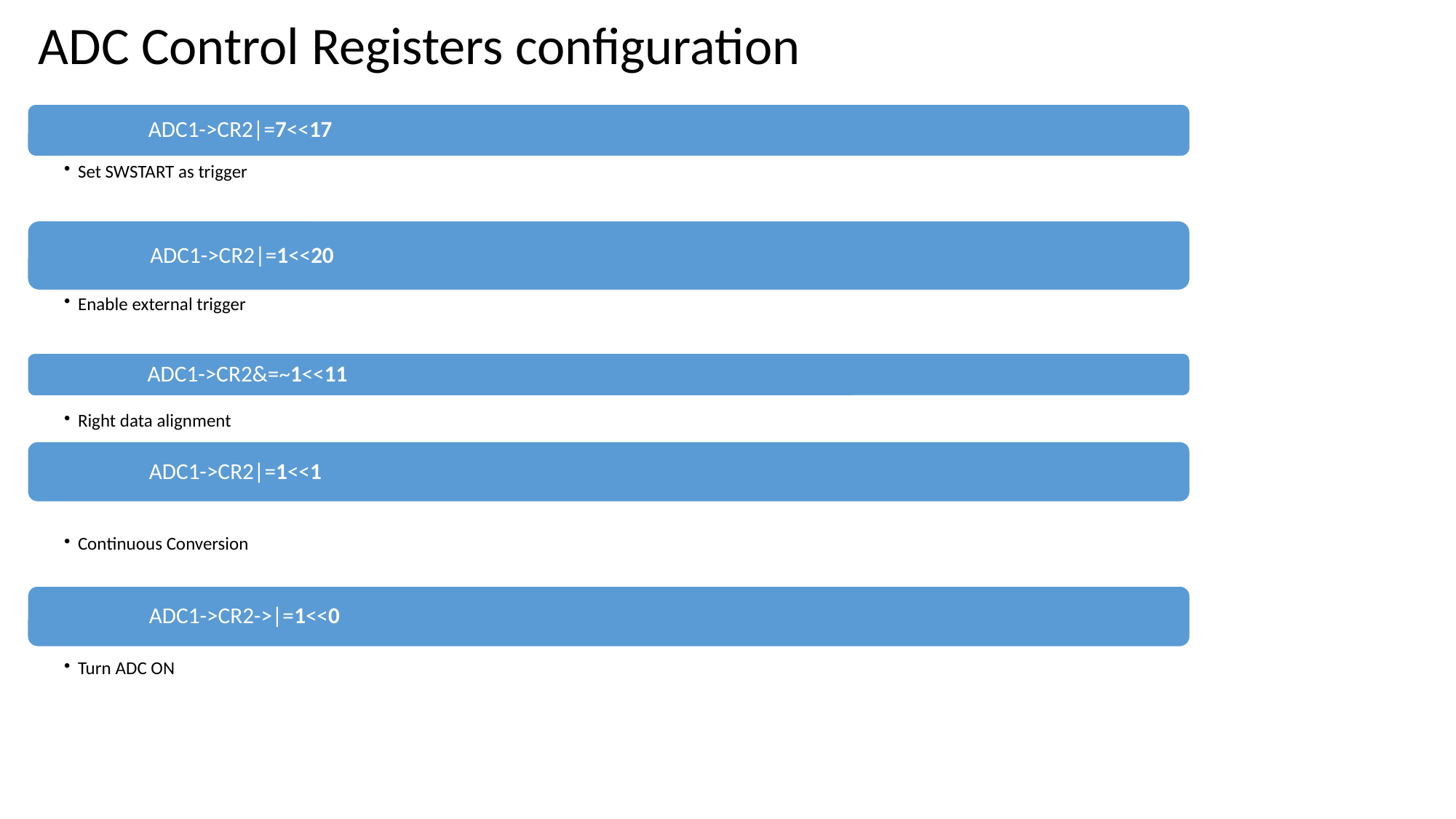

# ADC Control Registers configuration
	ADC1->CR2|=1<<20
Set SWSTART as trigger
	ADC1->CR2|=7<<17
Enable external trigger
	ADC1->CR2&=~1<<11
Right data alignment
	ADC1->CR2->|=1<<0
Turn ADC ON
	ADC1->CR2|=1<<1
Continuous Conversion